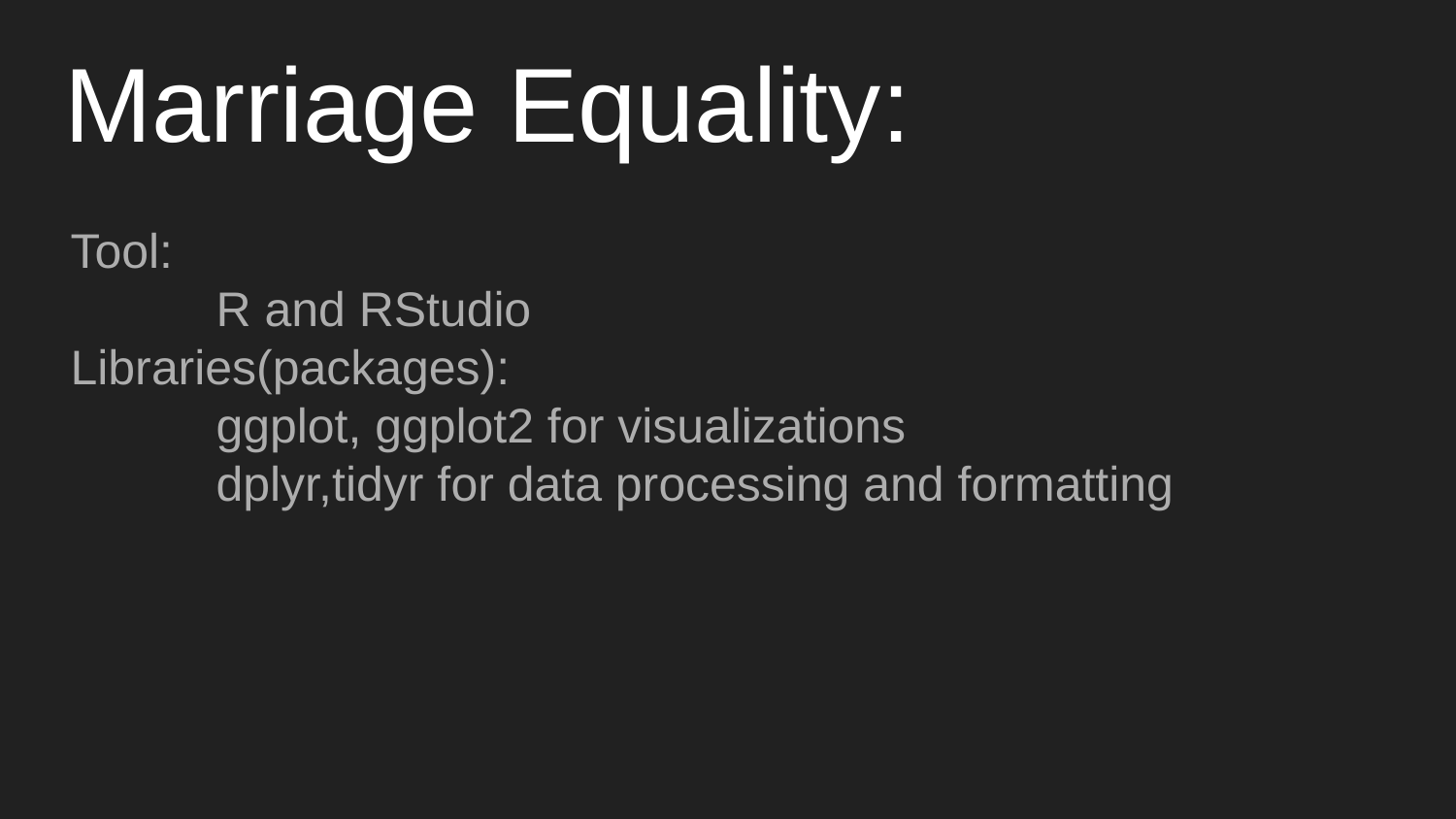

# Marriage Equality:
Tool:
	R and RStudio
Libraries(packages):
	ggplot, ggplot2 for visualizations
	dplyr,tidyr for data processing and formatting